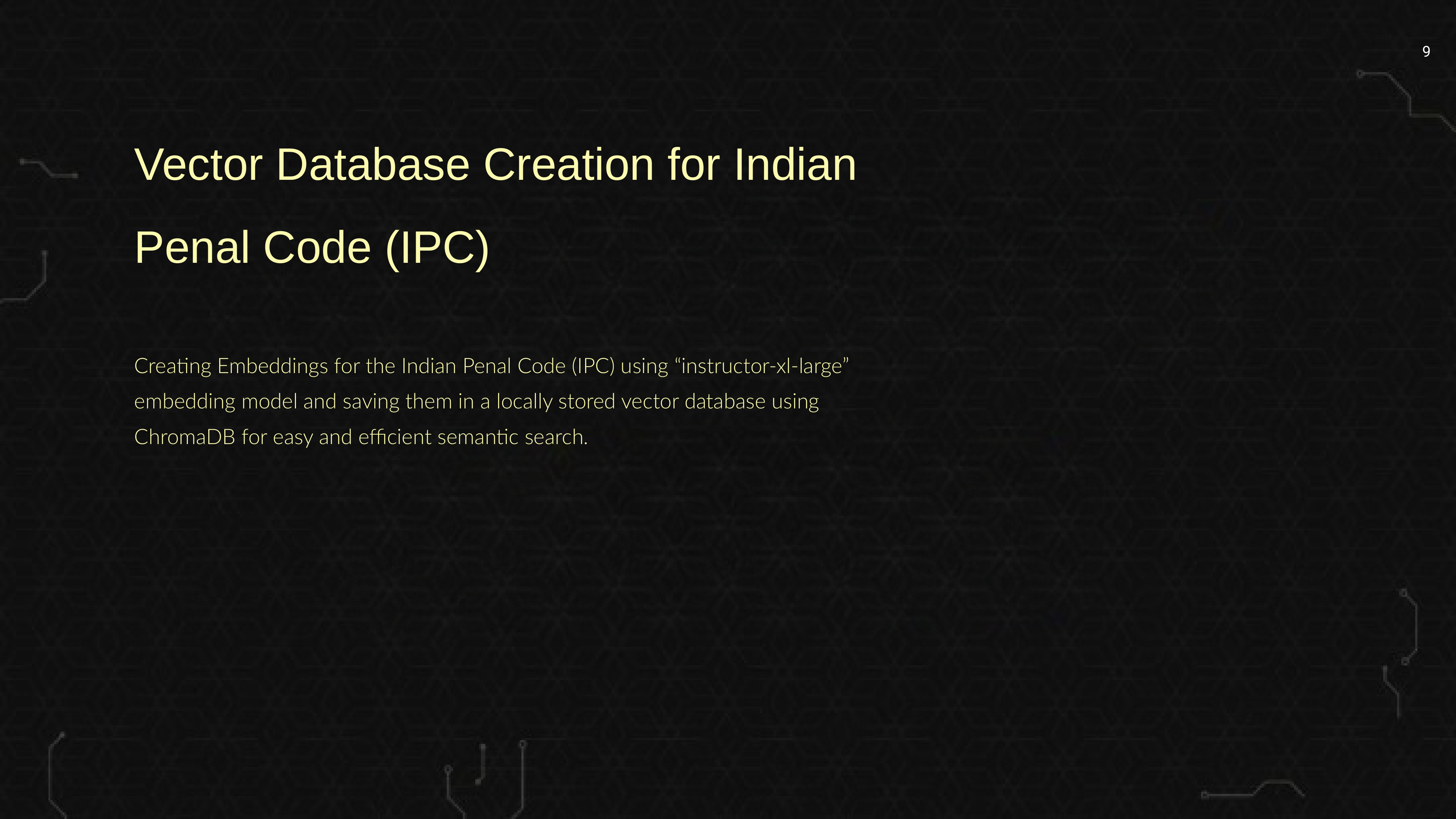

Vector Database Creation for Indian Penal Code (IPC)
Creating Embeddings for the Indian Penal Code (IPC) using “instructor-xl-large” embedding model and saving them in a locally stored vector database using ChromaDB for easy and efficient semantic search.